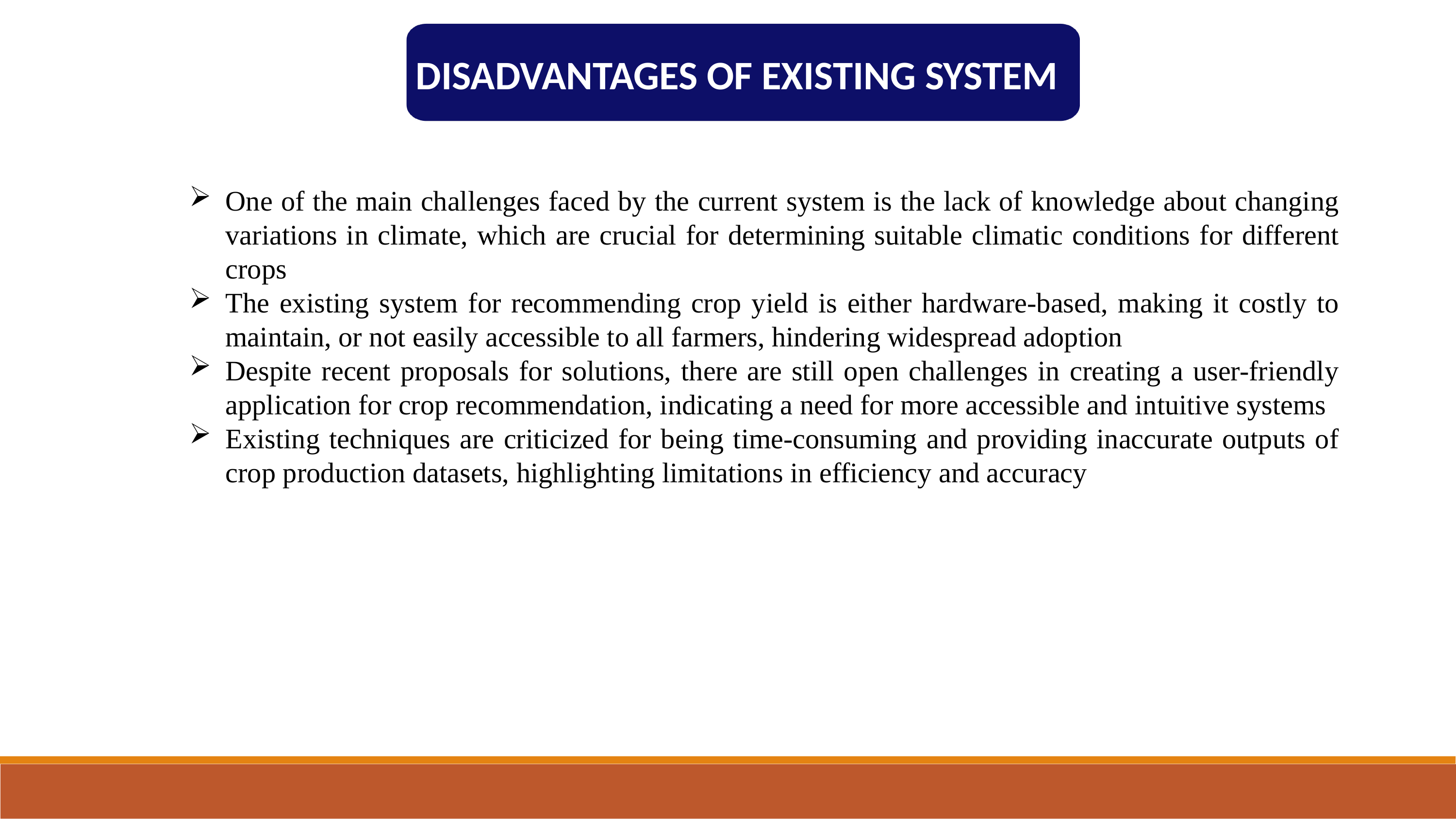

DISADVANTAGES OF EXISTING SYSTEM
One of the main challenges faced by the current system is the lack of knowledge about changing variations in climate, which are crucial for determining suitable climatic conditions for different crops
The existing system for recommending crop yield is either hardware-based, making it costly to maintain, or not easily accessible to all farmers, hindering widespread adoption
Despite recent proposals for solutions, there are still open challenges in creating a user-friendly application for crop recommendation, indicating a need for more accessible and intuitive systems
Existing techniques are criticized for being time-consuming and providing inaccurate outputs of crop production datasets, highlighting limitations in efficiency and accuracy